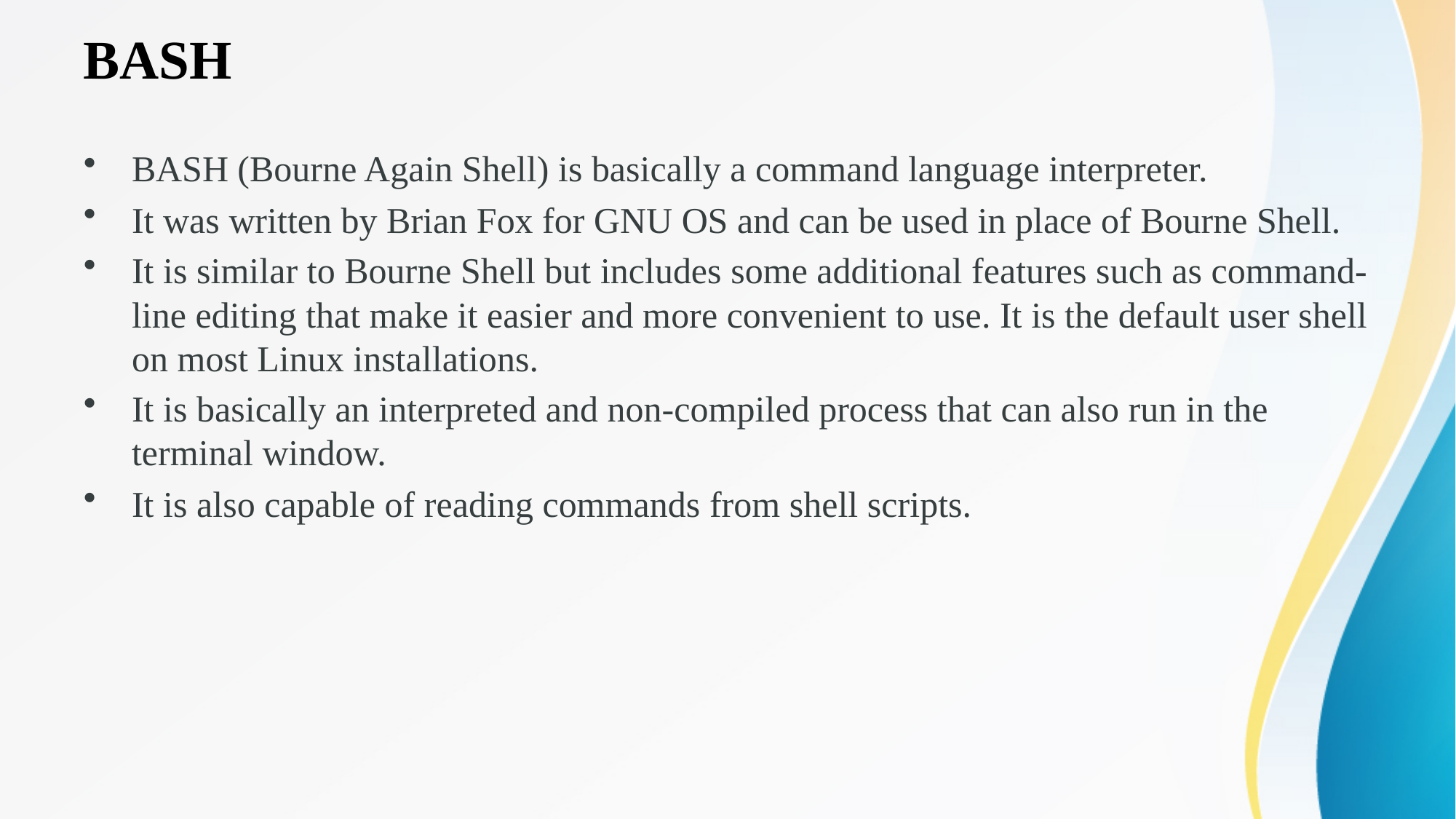

# BASH
BASH (Bourne Again Shell) is basically a command language interpreter.
It was written by Brian Fox for GNU OS and can be used in place of Bourne Shell.
It is similar to Bourne Shell but includes some additional features such as command-line editing that make it easier and more convenient to use. It is the default user shell on most Linux installations.
It is basically an interpreted and non-compiled process that can also run in the terminal window.
It is also capable of reading commands from shell scripts.